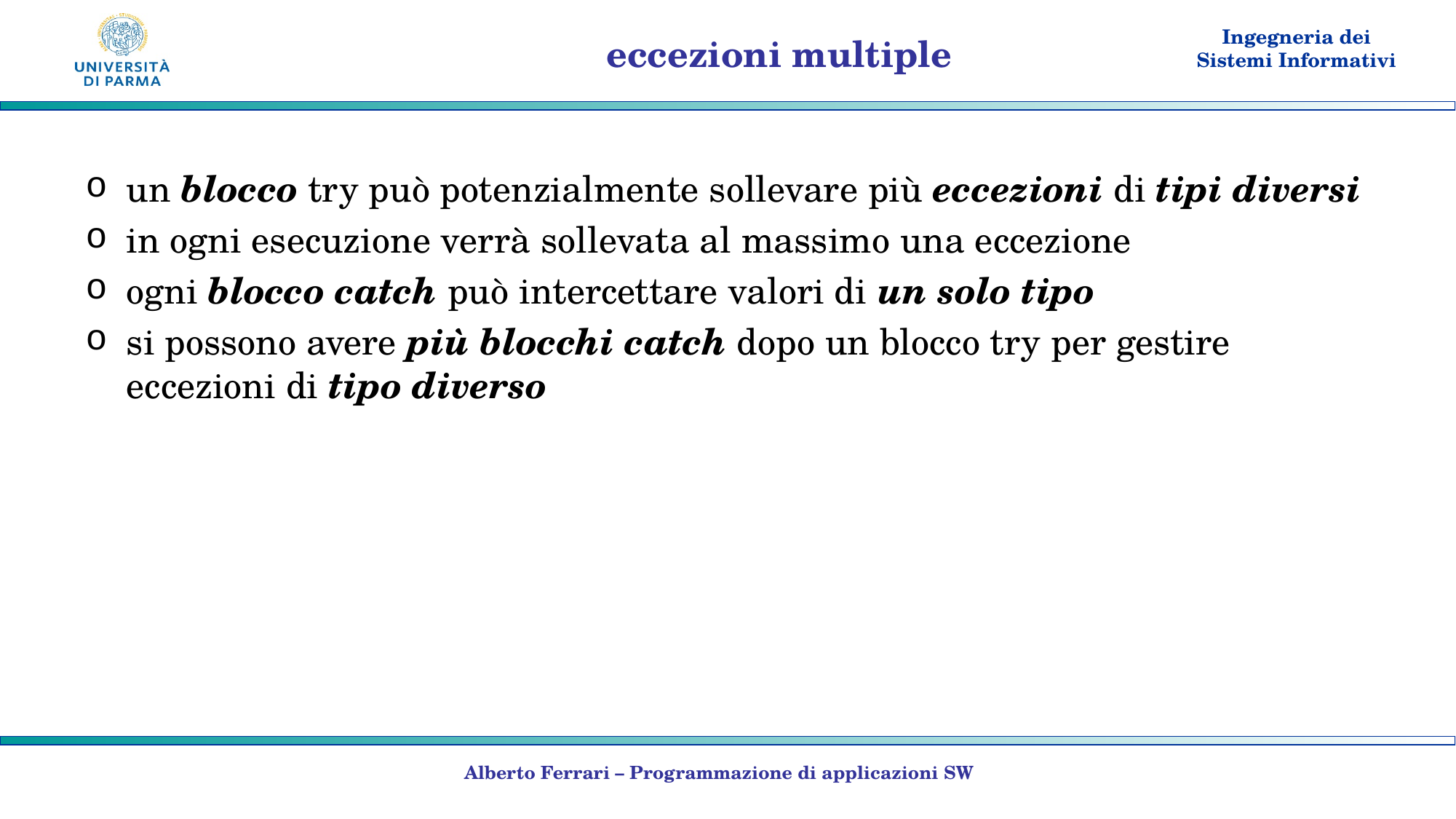

# eccezioni multiple
un blocco try può potenzialmente sollevare più eccezioni di tipi diversi
in ogni esecuzione verrà sollevata al massimo una eccezione
ogni blocco catch può intercettare valori di un solo tipo
si possono avere più blocchi catch dopo un blocco try per gestire eccezioni di tipo diverso

Alberto Ferrari – Programmazione di applicazioni SW